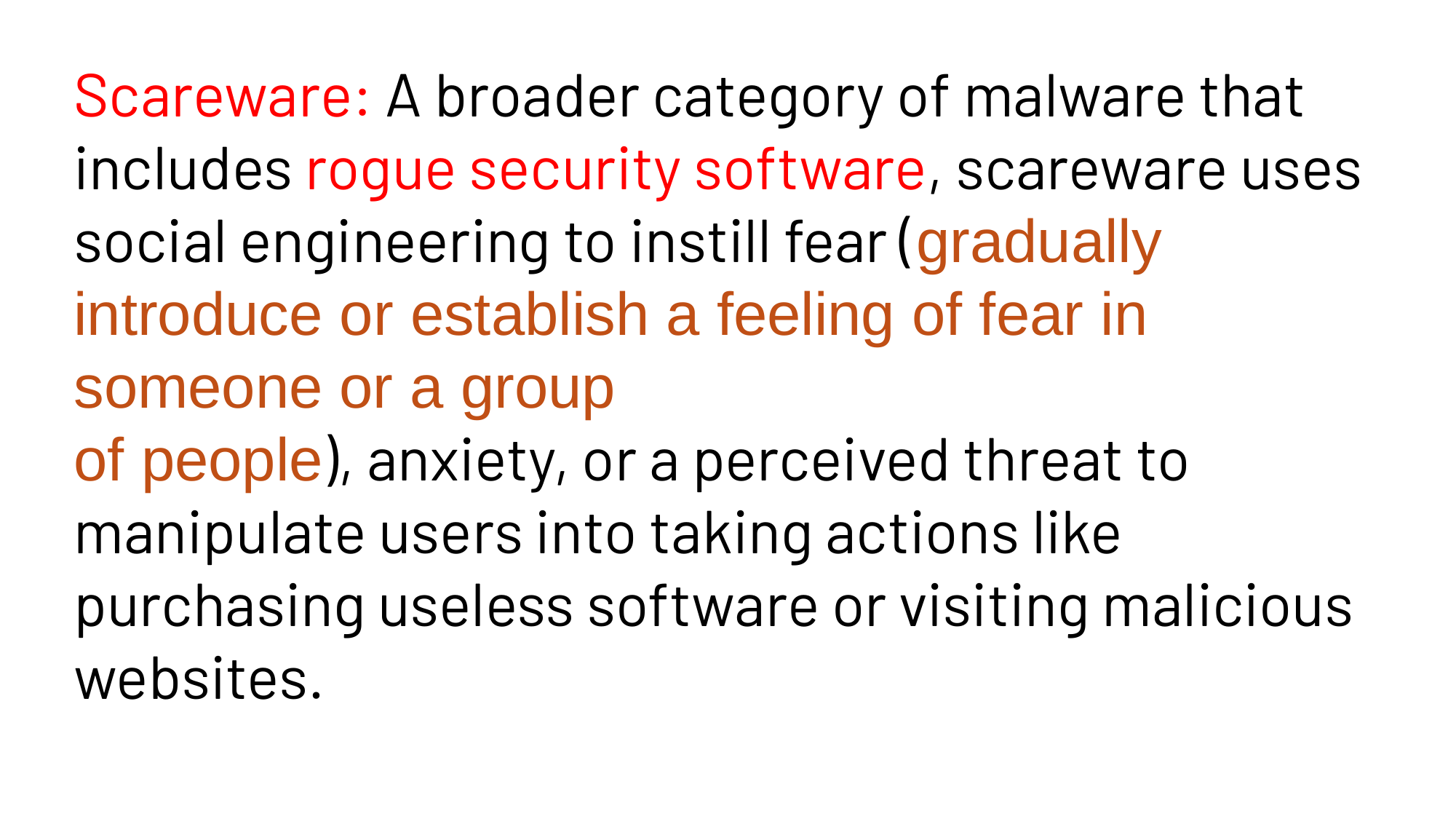

Scareware: A broader category of malware that includes rogue security software, scareware uses social engineering to instill fear (gradually introduce or establish a feeling of fear in someone or a group
of people), anxiety, or a perceived threat to manipulate users into taking actions like purchasing useless software or visiting malicious websites.